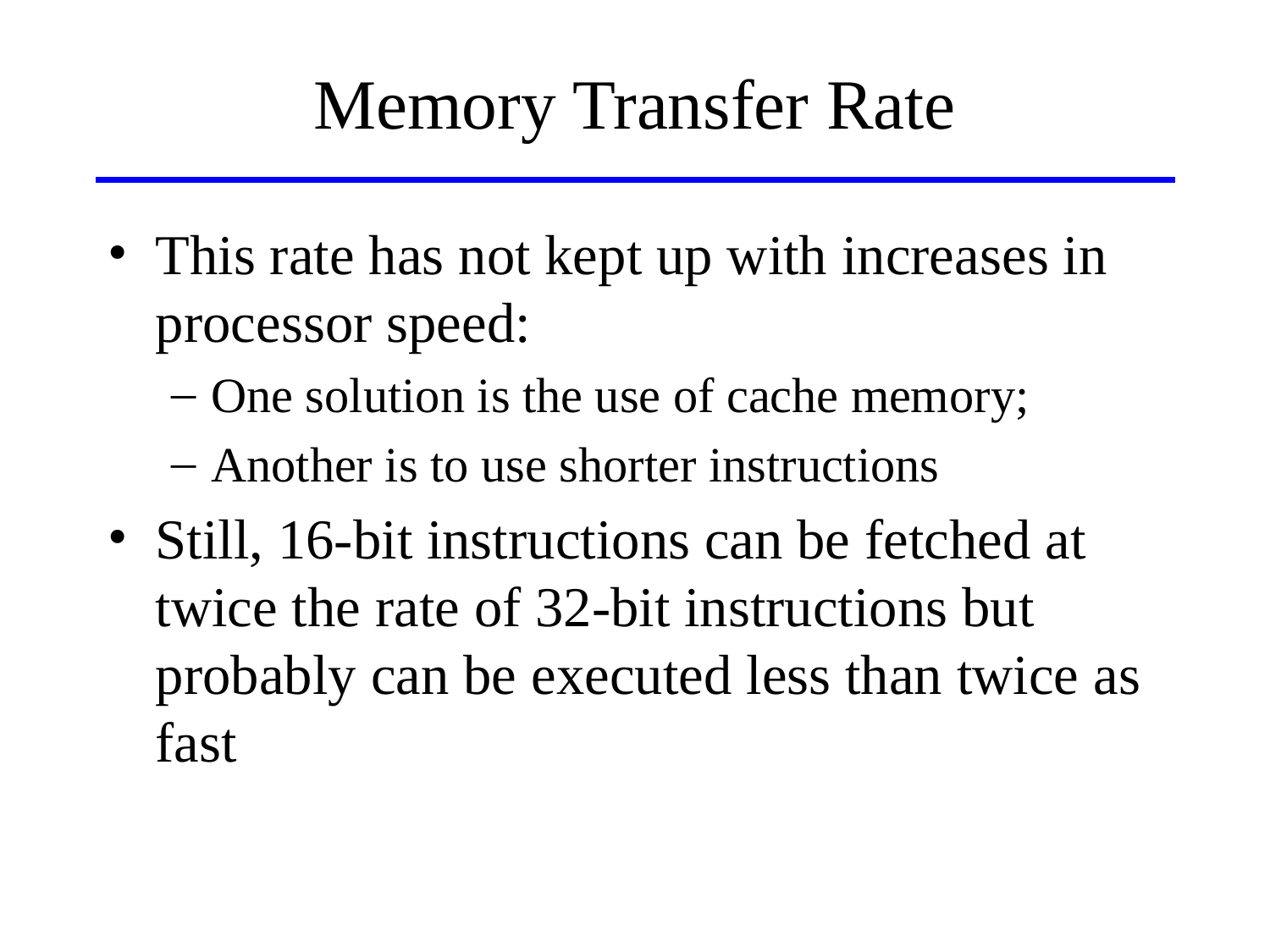

# Memory Transfer Rate
This rate has not kept up with increases in processor speed:
One solution is the use of cache memory;
Another is to use shorter instructions
Still, 16-bit instructions can be fetched at twice the rate of 32-bit instructions but probably can be executed less than twice as fast